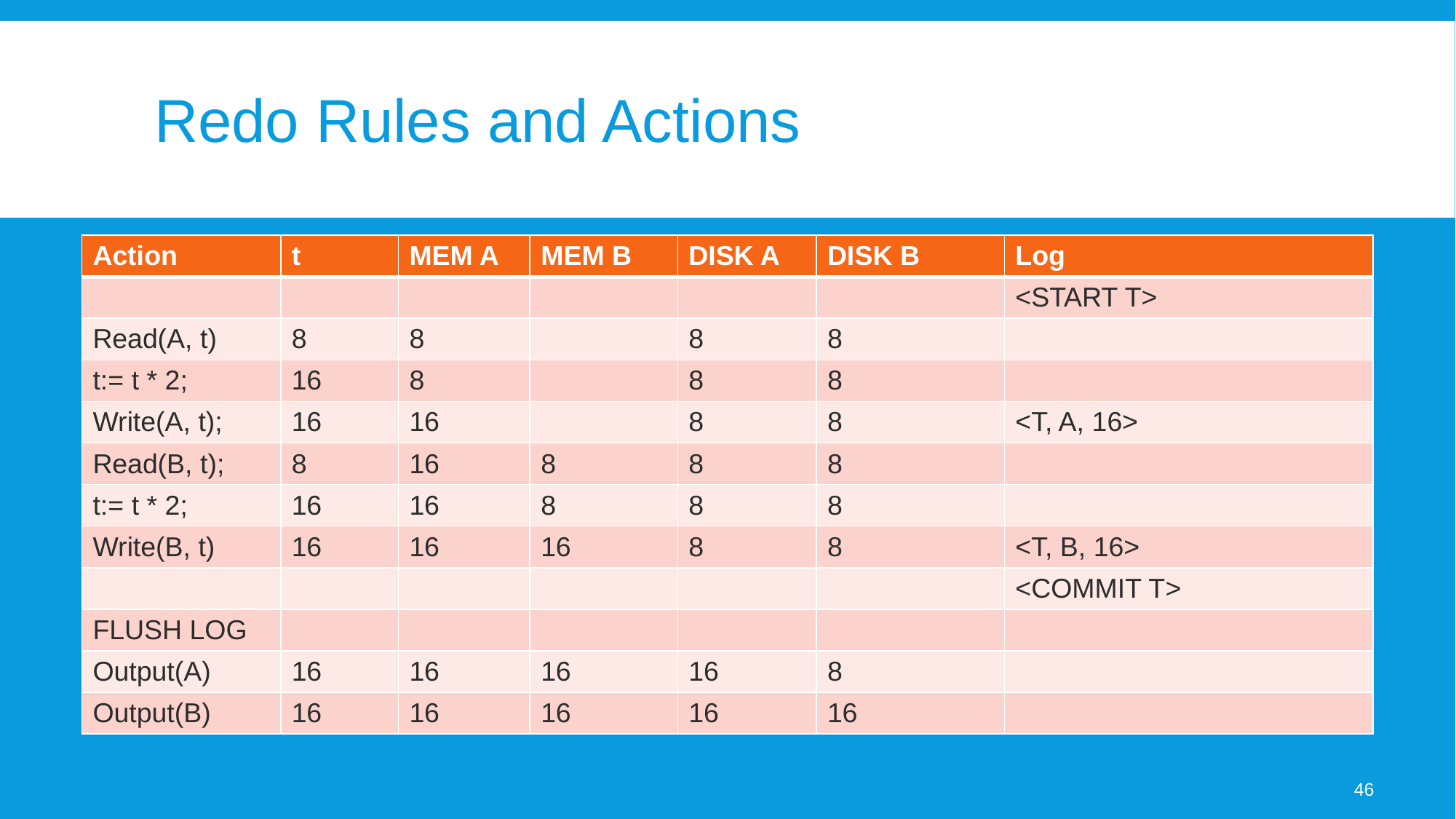

# Redo Rules and Actions
| Action | t | MEM A | MEM B | DISK A | DISK B | Log |
| --- | --- | --- | --- | --- | --- | --- |
|  |  |  |  |  |  | <START T> |
| Read(A, t) | 8 | 8 |  | 8 | 8 |  |
| t:= t \* 2; | 16 | 8 |  | 8 | 8 |  |
| Write(A, t); | 16 | 16 |  | 8 | 8 | <T, A, 16> |
| Read(B, t); | 8 | 16 | 8 | 8 | 8 |  |
| t:= t \* 2; | 16 | 16 | 8 | 8 | 8 |  |
| Write(B, t) | 16 | 16 | 16 | 8 | 8 | <T, B, 16> |
|  |  |  |  |  |  | <COMMIT T> |
| FLUSH LOG |  |  |  |  |  |  |
| Output(A) | 16 | 16 | 16 | 16 | 8 |  |
| Output(B) | 16 | 16 | 16 | 16 | 16 |  |

46